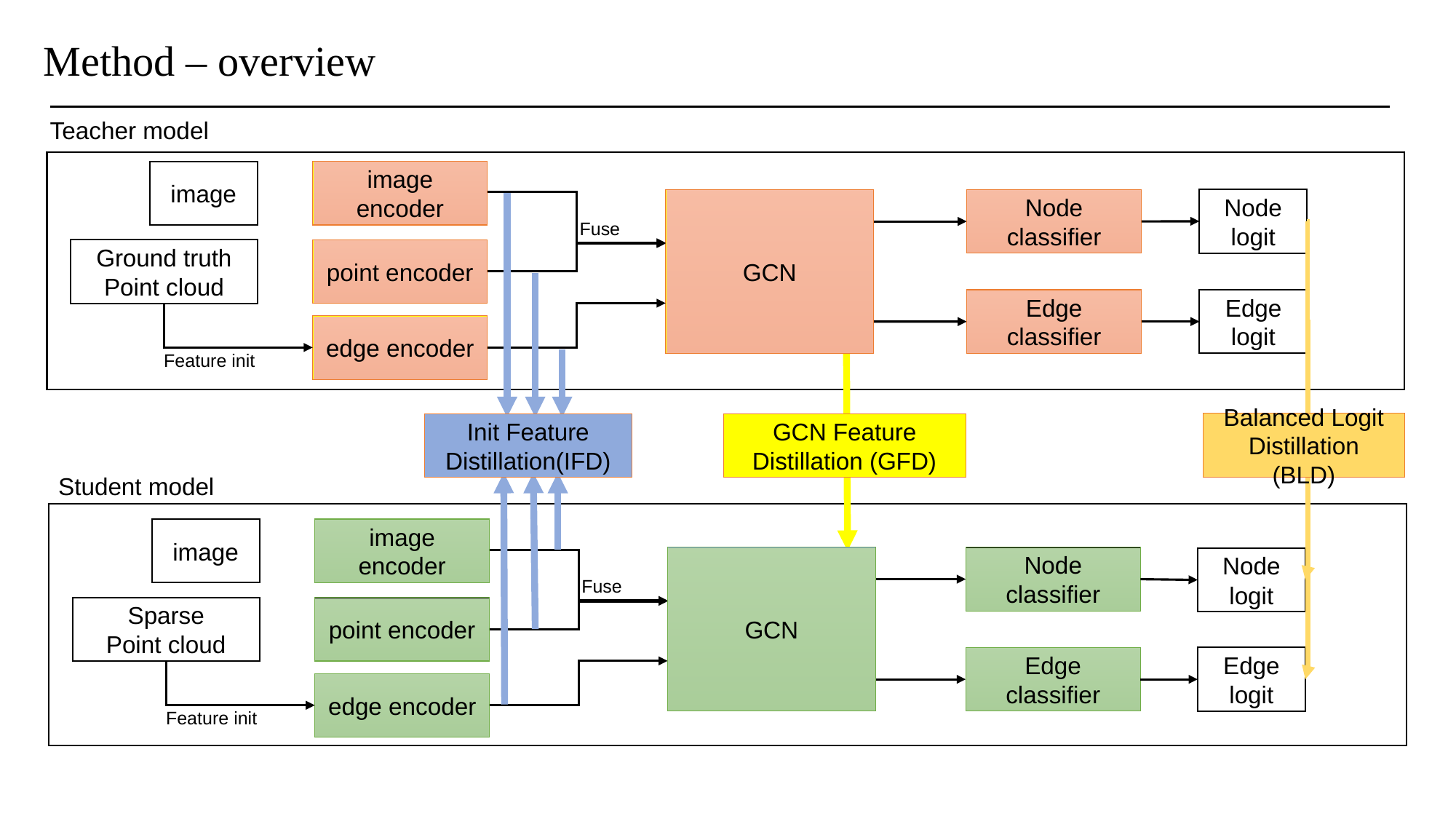

# Method – overview
Teacher model

image
image encoder
Node logit
Node classifier
GCN
Fuse
Ground truth
Point cloud
point encoder
Edge classifier
Edge logit
edge encoder
Feature init
Balanced Logit
Distillation (BLD)
GCN Feature Distillation (GFD)
Init Feature Distillation(IFD)
Student model

image
image encoder
GCN
Node classifier
Node logit
Fuse
Sparse
Point cloud
point encoder
Edge logit
Edge classifier
edge encoder
Feature init